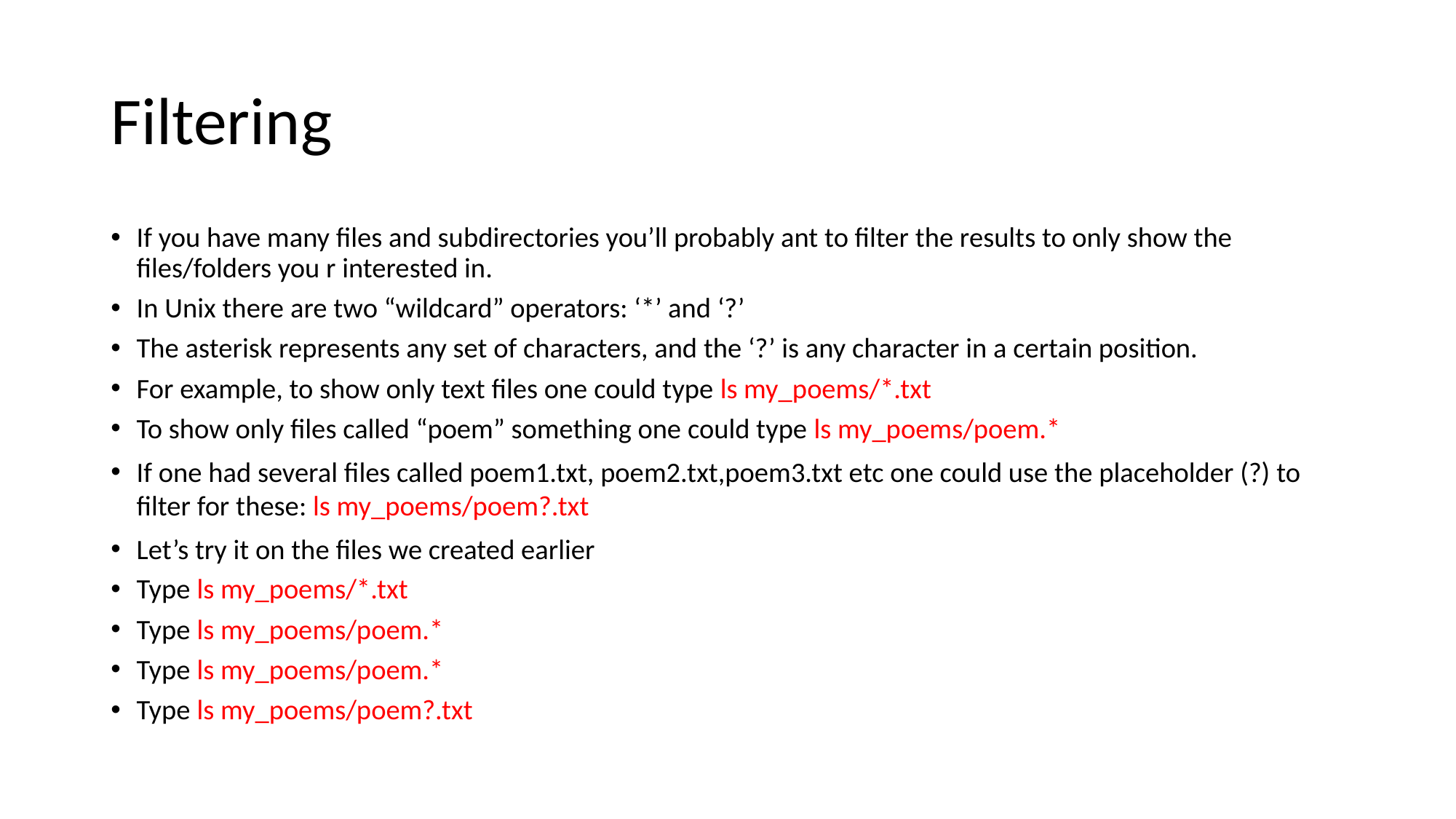

# Filtering
If you have many files and subdirectories you’ll probably ant to filter the results to only show the files/folders you r interested in.
In Unix there are two “wildcard” operators: ‘*’ and ‘?’
The asterisk represents any set of characters, and the ‘?’ is any character in a certain position.
For example, to show only text files one could type ls my_poems/*.txt
To show only files called “poem” something one could type ls my_poems/poem.*
If one had several files called poem1.txt, poem2.txt,poem3.txt etc one could use the placeholder (?) to filter for these: ls my_poems/poem?.txt
Let’s try it on the files we created earlier
Type ls my_poems/*.txt
Type ls my_poems/poem.*
Type ls my_poems/poem.*
Type ls my_poems/poem?.txt